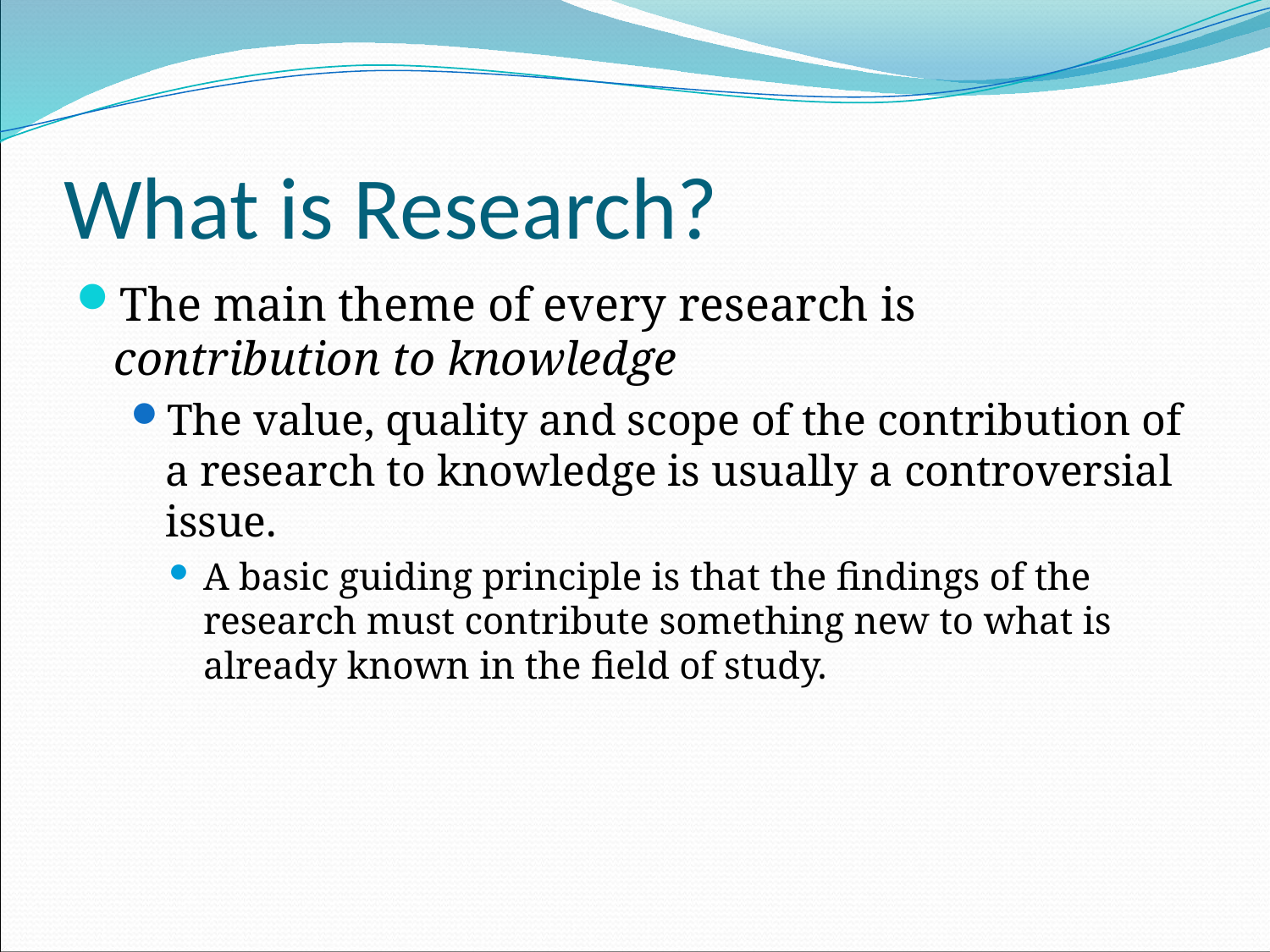

# What is Research?
The main theme of every research is contribution to knowledge
The value, quality and scope of the contribution of a research to knowledge is usually a controversial issue.
A basic guiding principle is that the findings of the research must contribute something new to what is already known in the field of study.